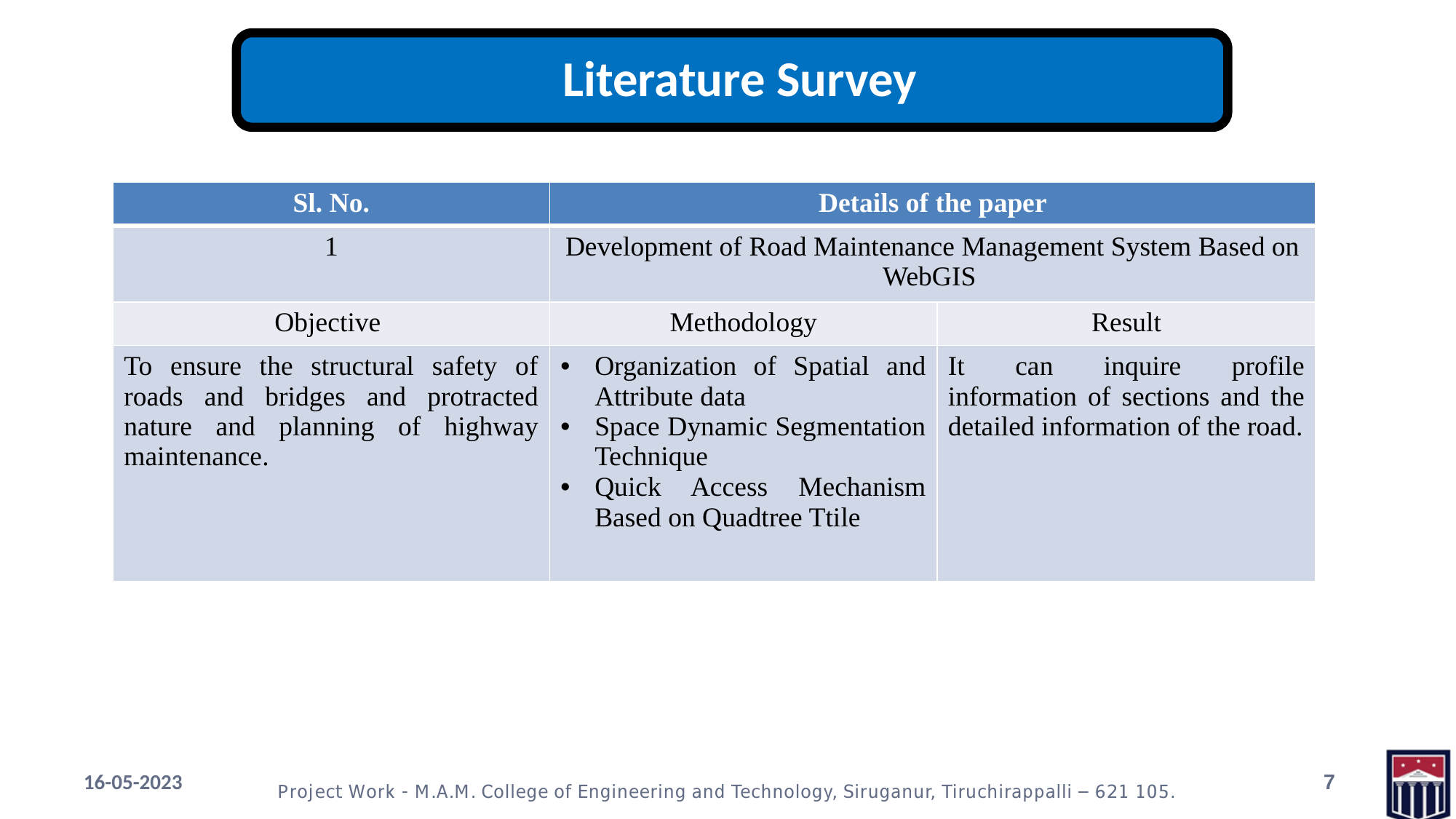

Literature Survey
| Sl. No. | Details of the paper |  |
| --- | --- | --- |
| 1 | Development of Road Maintenance Management System Based on WebGIS |  |
| Objective | Methodology | Result |
| To ensure the structural safety of roads and bridges and protracted nature and planning of highway maintenance. | Organization of Spatial and Attribute data Space Dynamic Segmentation Technique Quick Access Mechanism Based on Quadtree Ttile | It can inquire profile information of sections and the detailed information of the road. |

16-05-2023
7
Project Work - M.A.M. College of Engineering and Technology, Siruganur, Tiruchirappalli – 621 105.